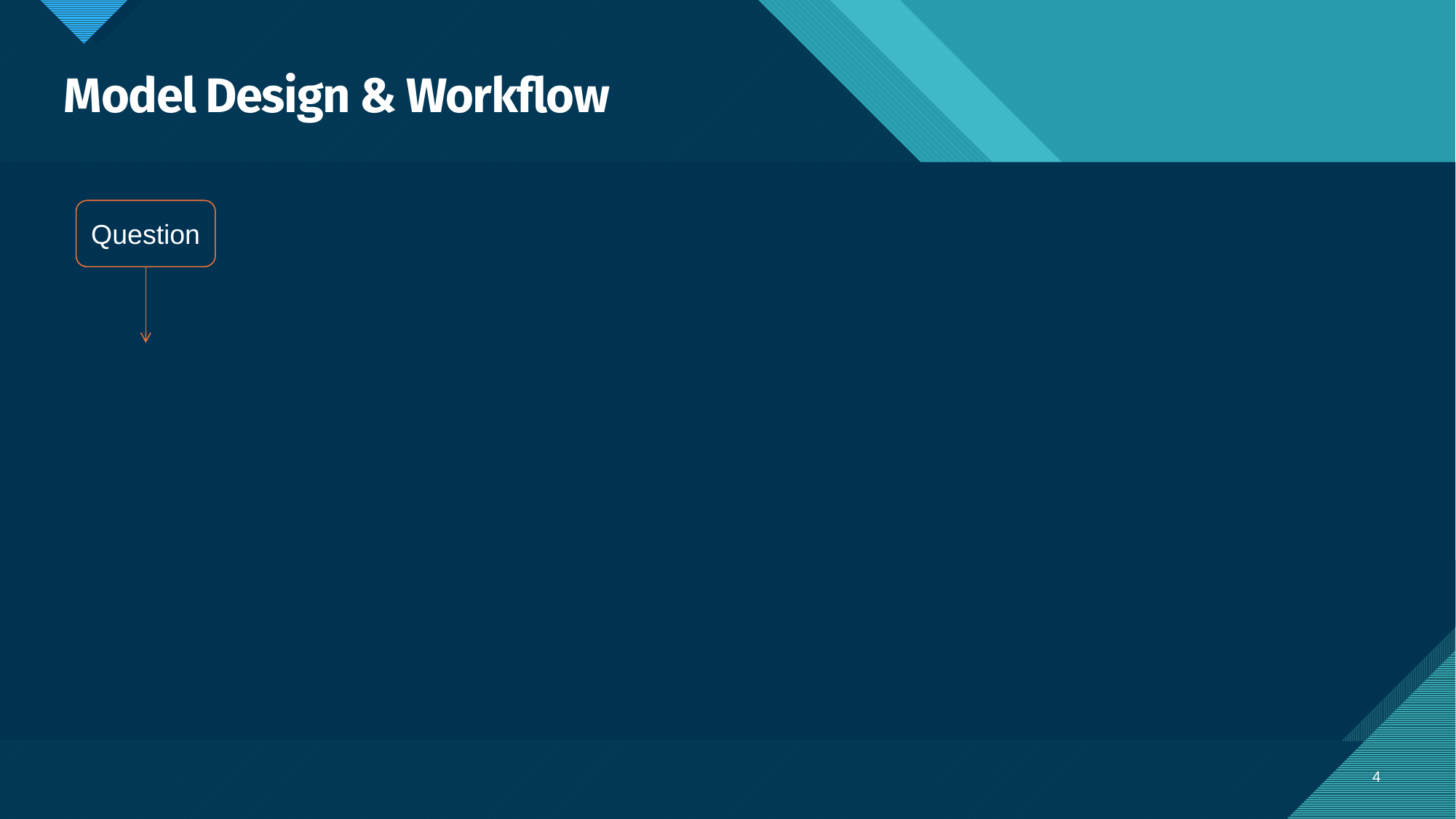

# Model Design & Workflow

Question
4